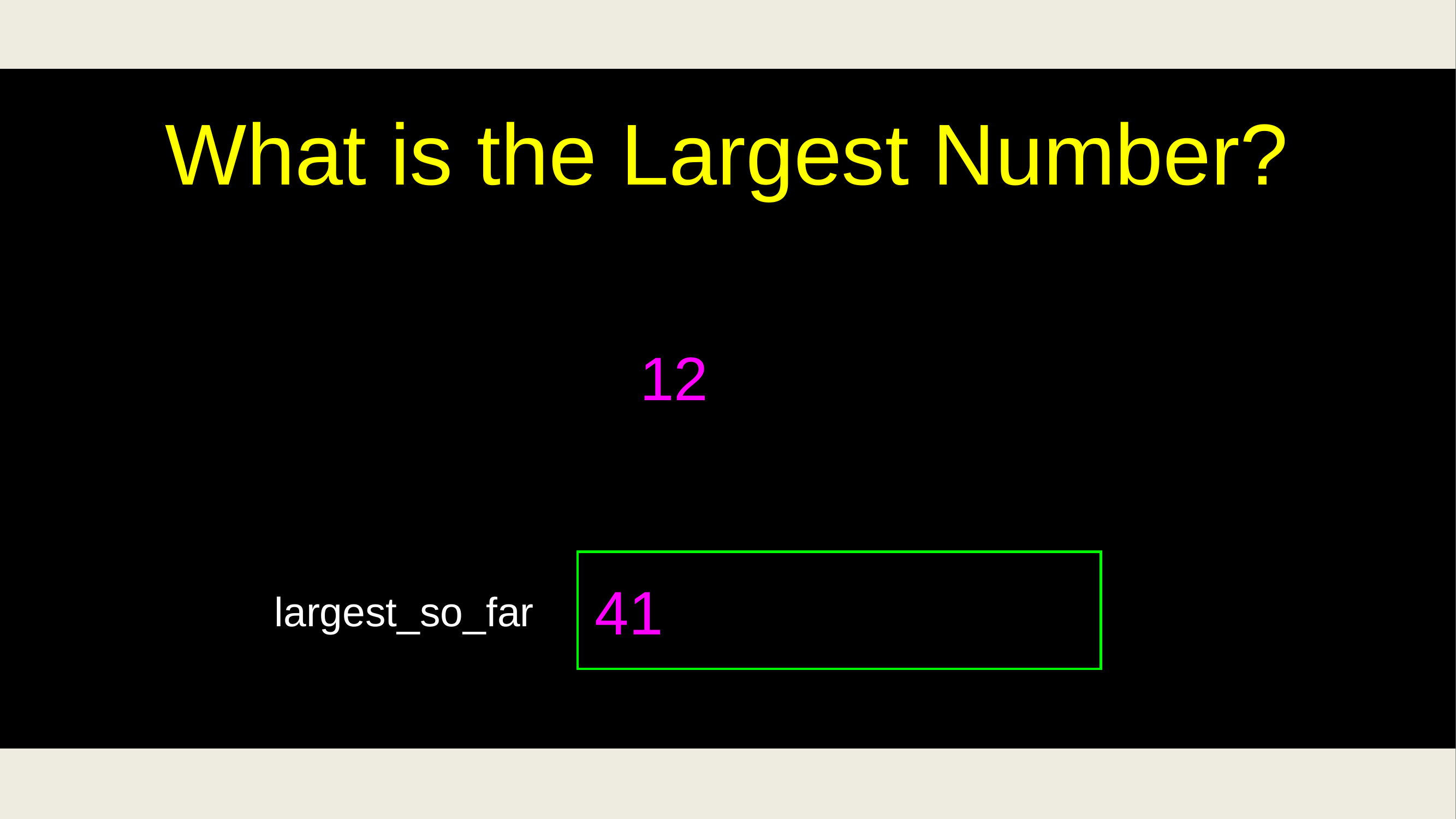

What is the Largest Number?
12

41
largest_so_far